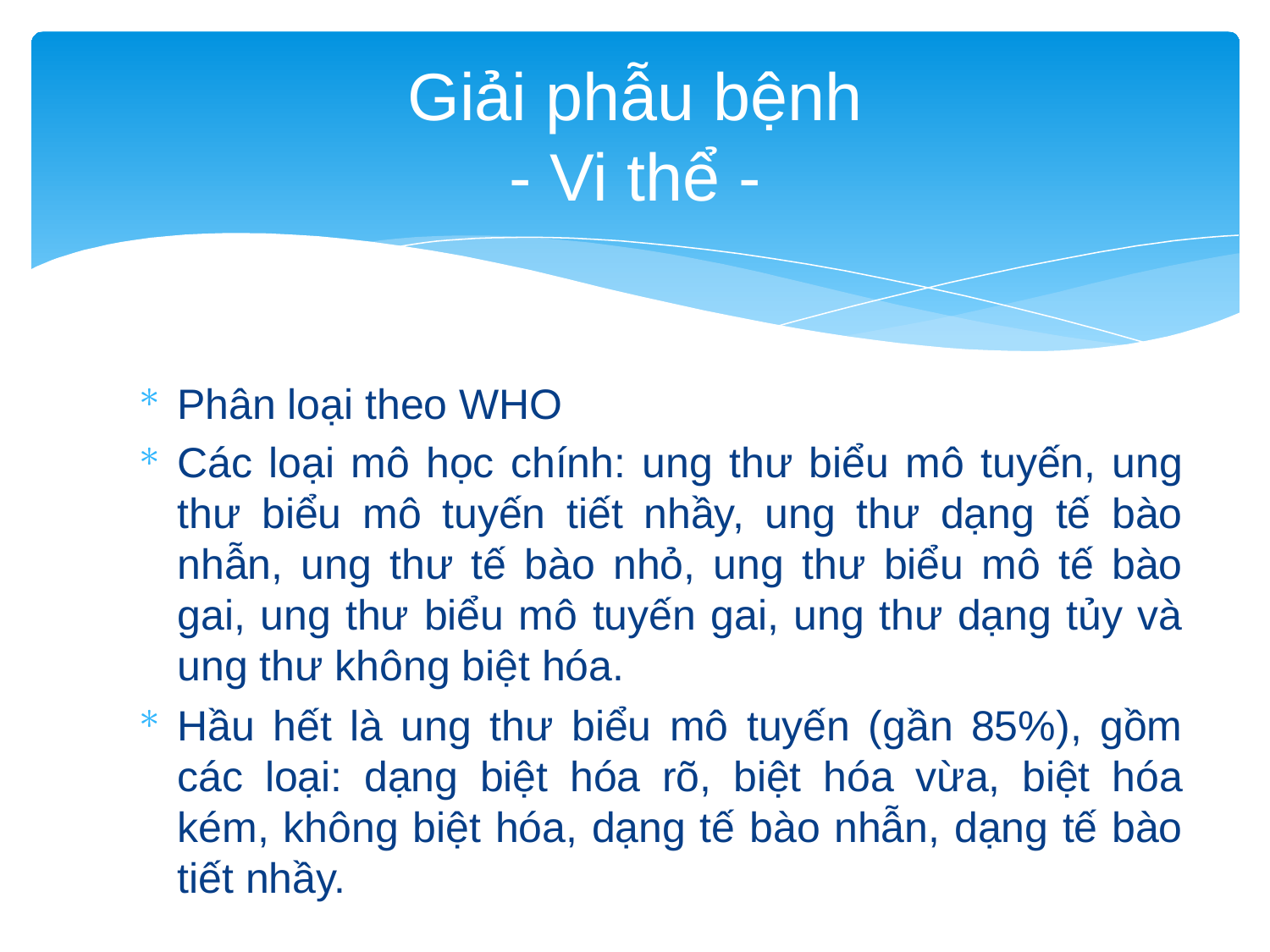

# Giải phẫu bệnh - Vi thể -
Phân loại theo WHO
Các loại mô học chính: ung thư biểu mô tuyến, ung thư biểu mô tuyến tiết nhầy, ung thư dạng tế bào nhẫn, ung thư tế bào nhỏ, ung thư biểu mô tế bào gai, ung thư biểu mô tuyến gai, ung thư dạng tủy và ung thư không biệt hóa.
Hầu hết là ung thư biểu mô tuyến (gần 85%), gồm các loại: dạng biệt hóa rõ, biệt hóa vừa, biệt hóa kém, không biệt hóa, dạng tế bào nhẫn, dạng tế bào tiết nhầy.